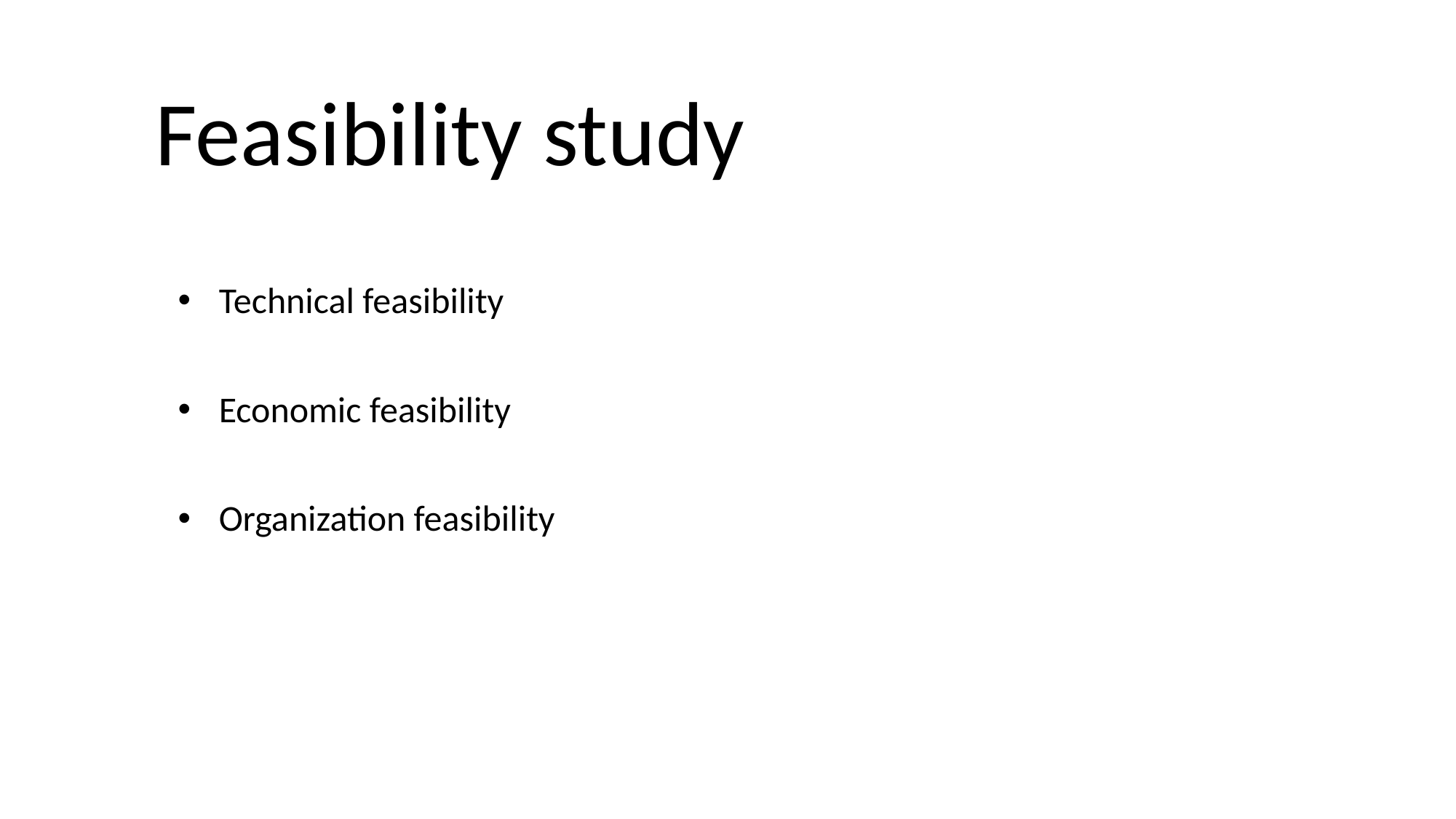

# Feasibility study
Technical feasibility

Economic feasibility

Organization feasibility